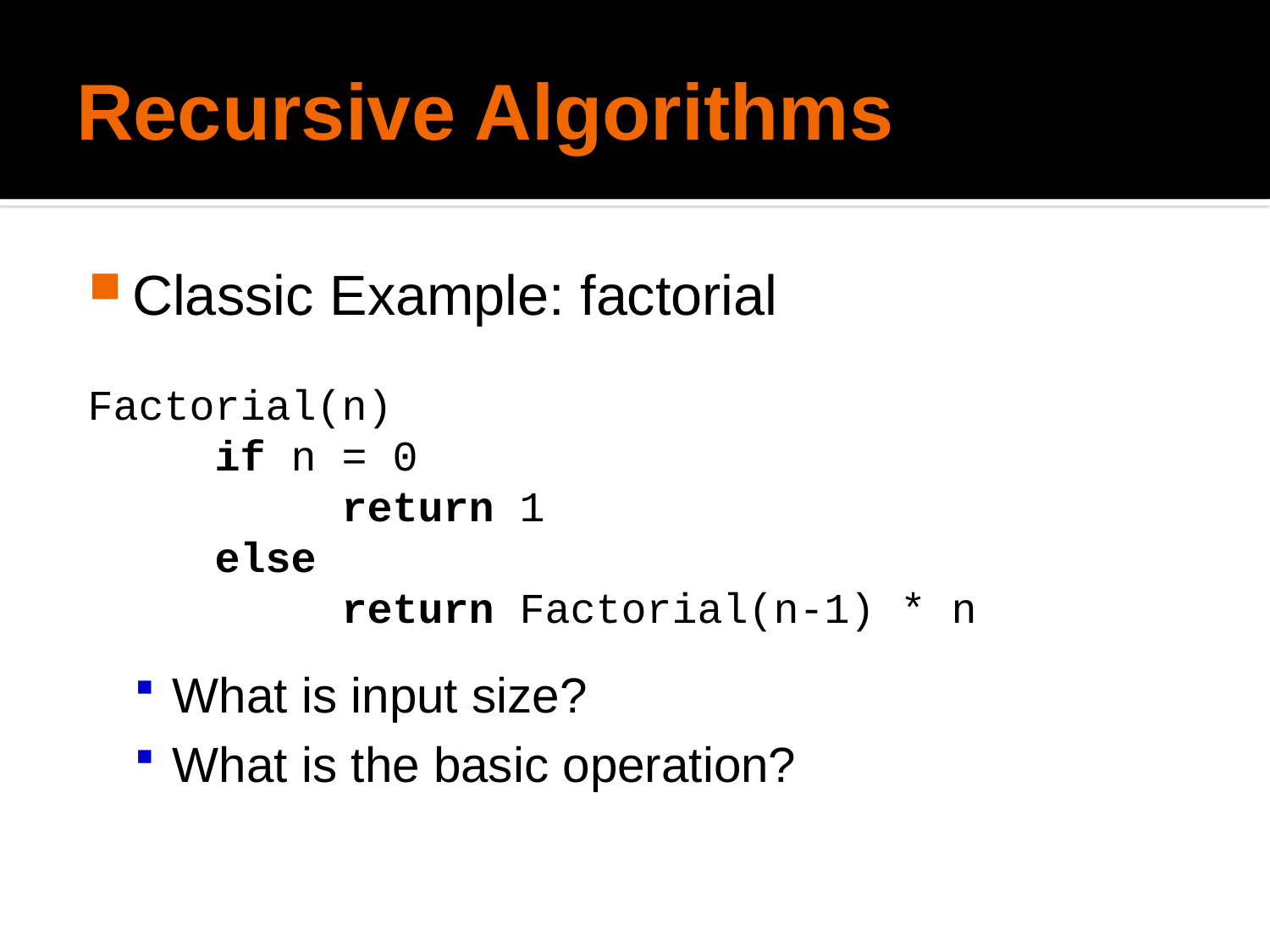

# Recursive Algorithms
Classic Example: factorial

Factorial(n)
	if n = 0
		return 1
	else
		return Factorial(n-1) * n

What is input size?
What is the basic operation?